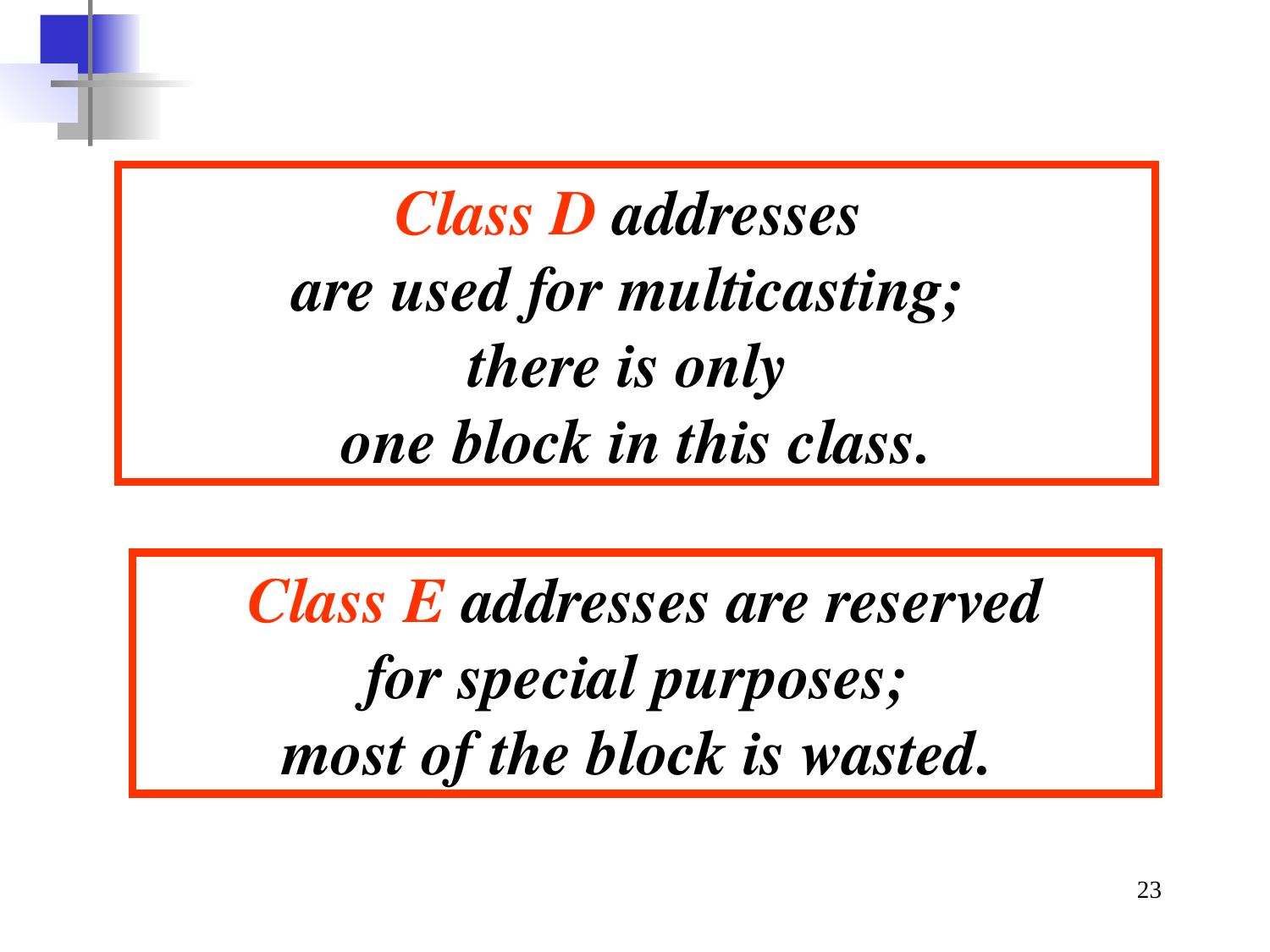

Class D addresses
are used for multicasting;
there is only
one block in this class.
Class E addresses are reserved
for special purposes;
most of the block is wasted.
23